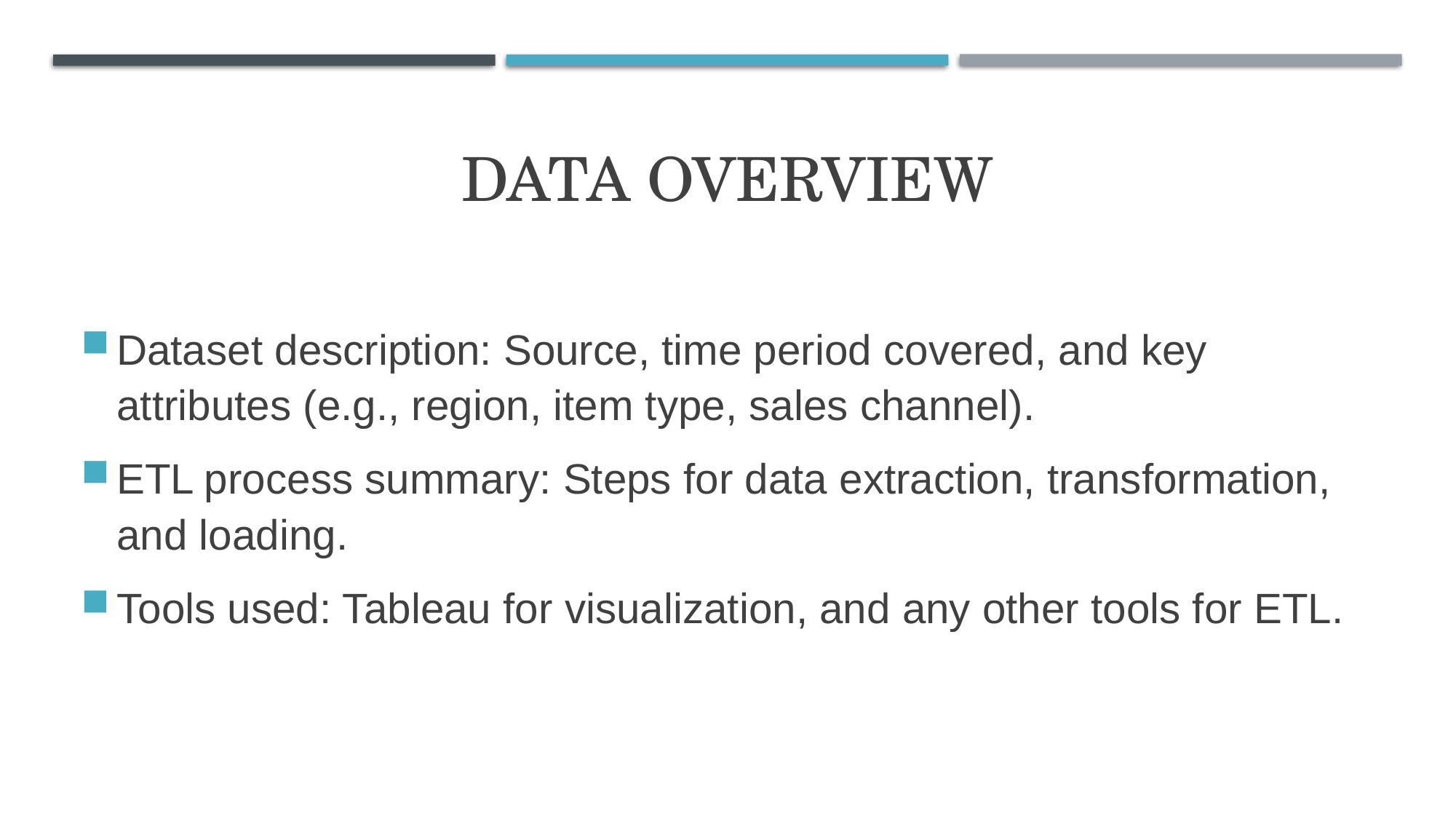

# Data Overview
Dataset description: Source, time period covered, and key attributes (e.g., region, item type, sales channel).
ETL process summary: Steps for data extraction, transformation, and loading.
Tools used: Tableau for visualization, and any other tools for ETL.